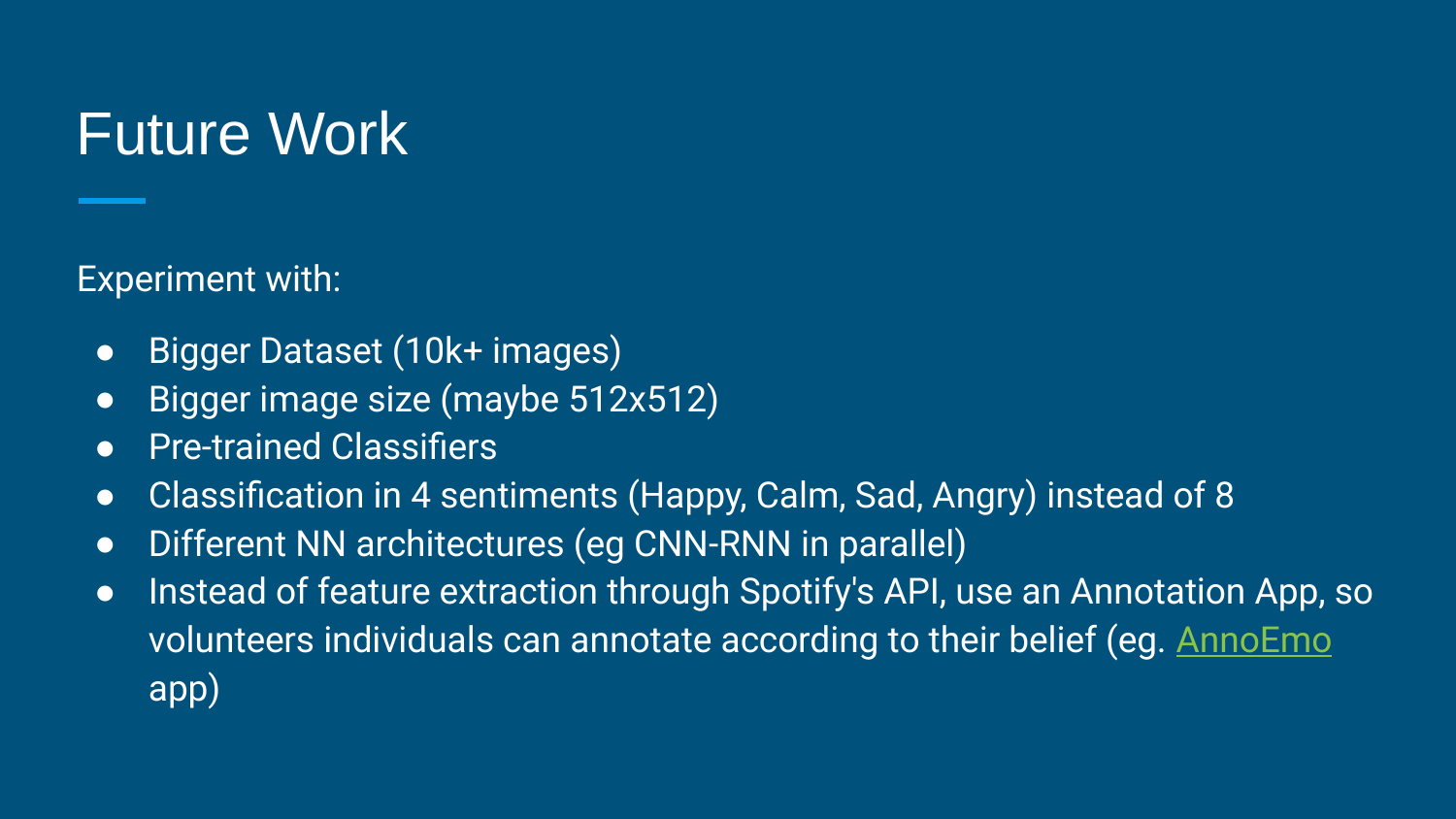

# Future Work
Experiment with:
Bigger Dataset (10k+ images)
Bigger image size (maybe 512x512)
Pre-trained Classifiers
Classification in 4 sentiments (Happy, Calm, Sad, Angry) instead of 8
Different NN architectures (eg CNN-RNN in parallel)
Instead of feature extraction through Spotify's API, use an Annotation App, so volunteers individuals can annotate according to their belief (eg. AnnoEmo app)